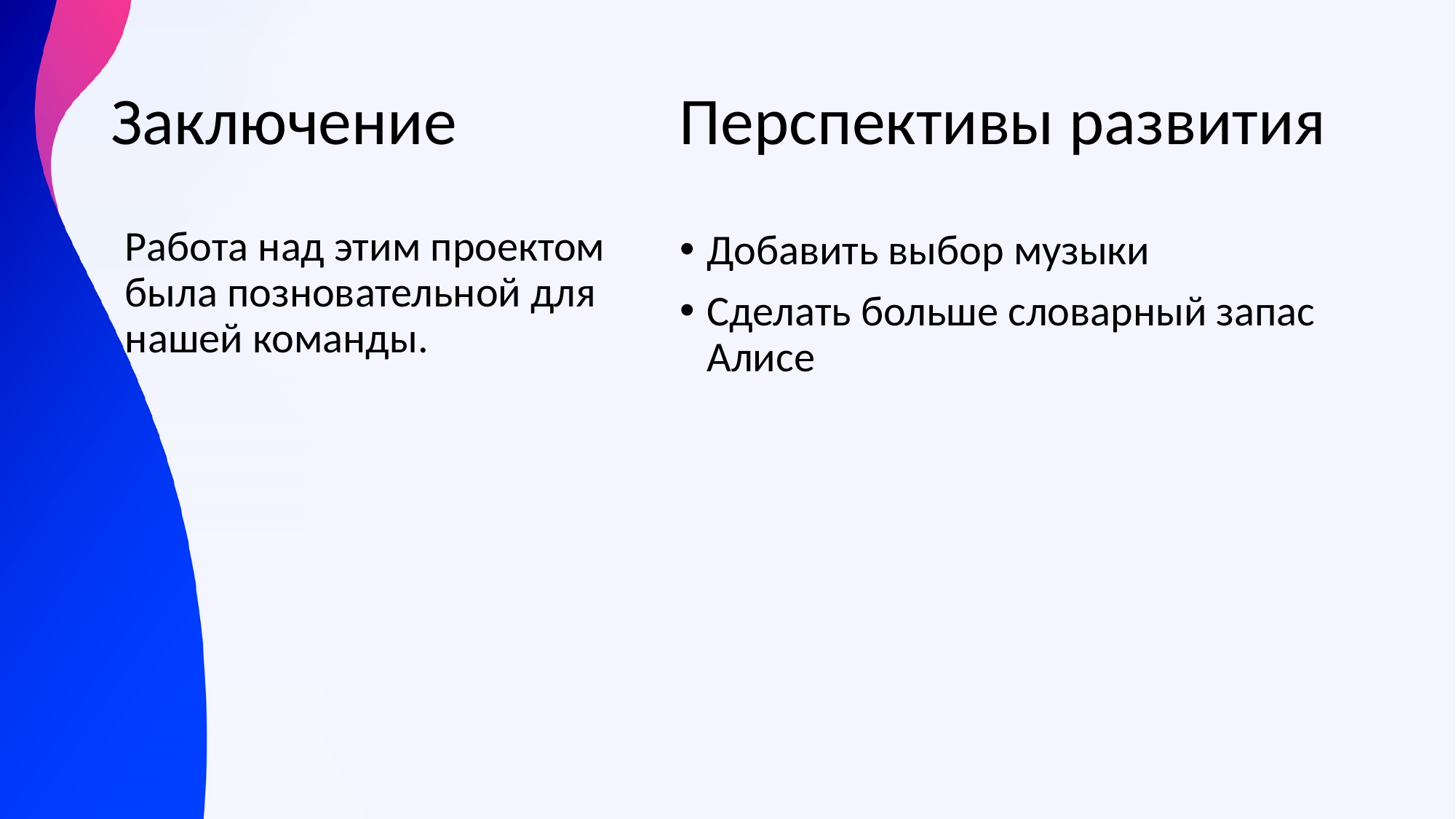

Перспективы развития
# Заключение
Работа над этим проектом была позновательной для нашей команды.

Добавить выбор музыки
Сделать больше словарный запас Алисе